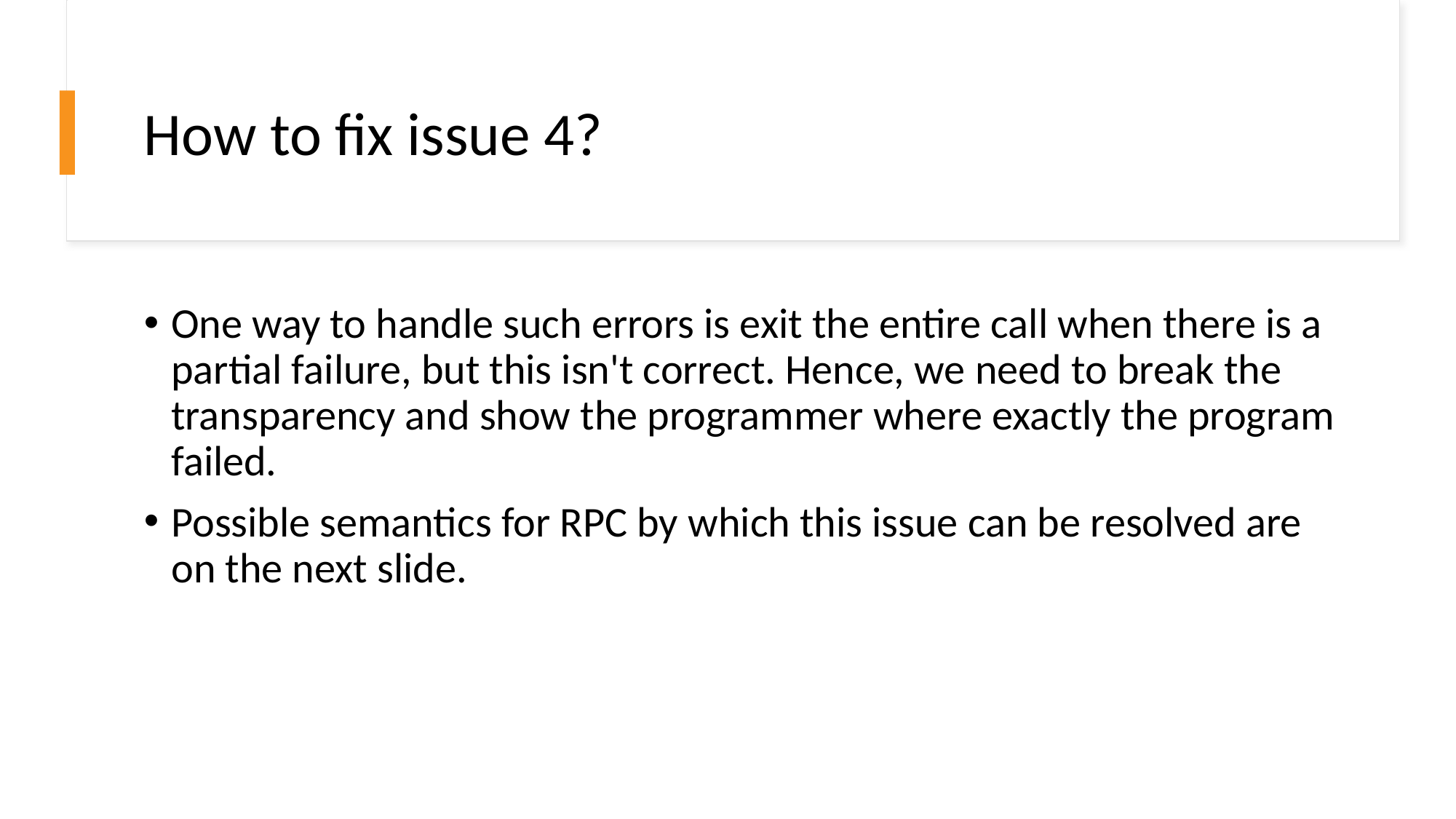

# How to fix issue 4?

One way to handle such errors is exit the entire call when there is a partial failure, but this isn't correct. Hence, we need to break the transparency and show the programmer where exactly the program failed.
Possible semantics for RPC by which this issue can be resolved are on the next slide.